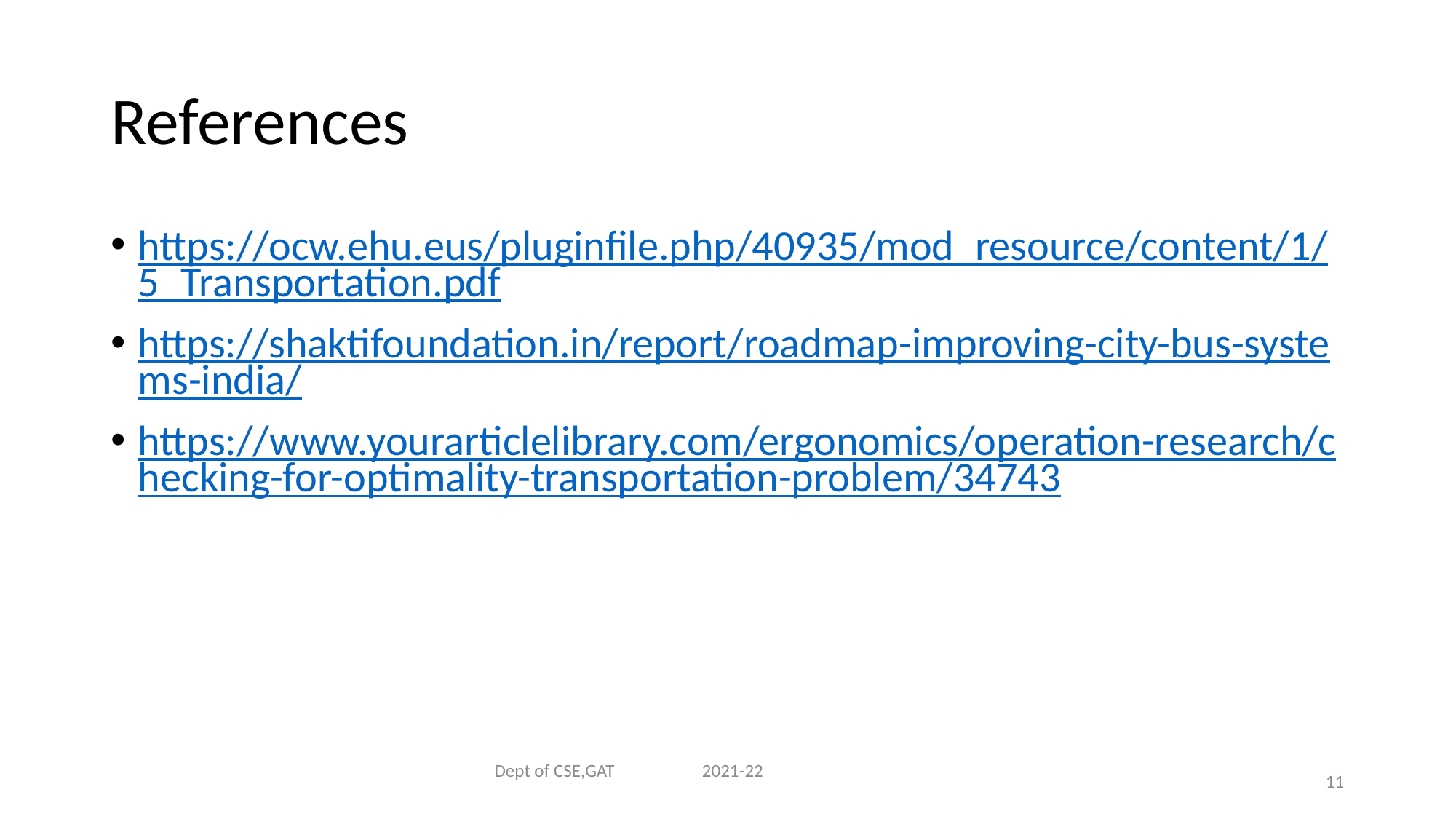

# References
https://ocw.ehu.eus/pluginfile.php/40935/mod_resource/content/1/5_Transportation.pdf
https://shaktifoundation.in/report/roadmap-improving-city-bus-systems-india/
https://www.yourarticlelibrary.com/ergonomics/operation-research/checking-for-optimality-transportation-problem/34743
Dept of CSE,GAT                     2021-22
11